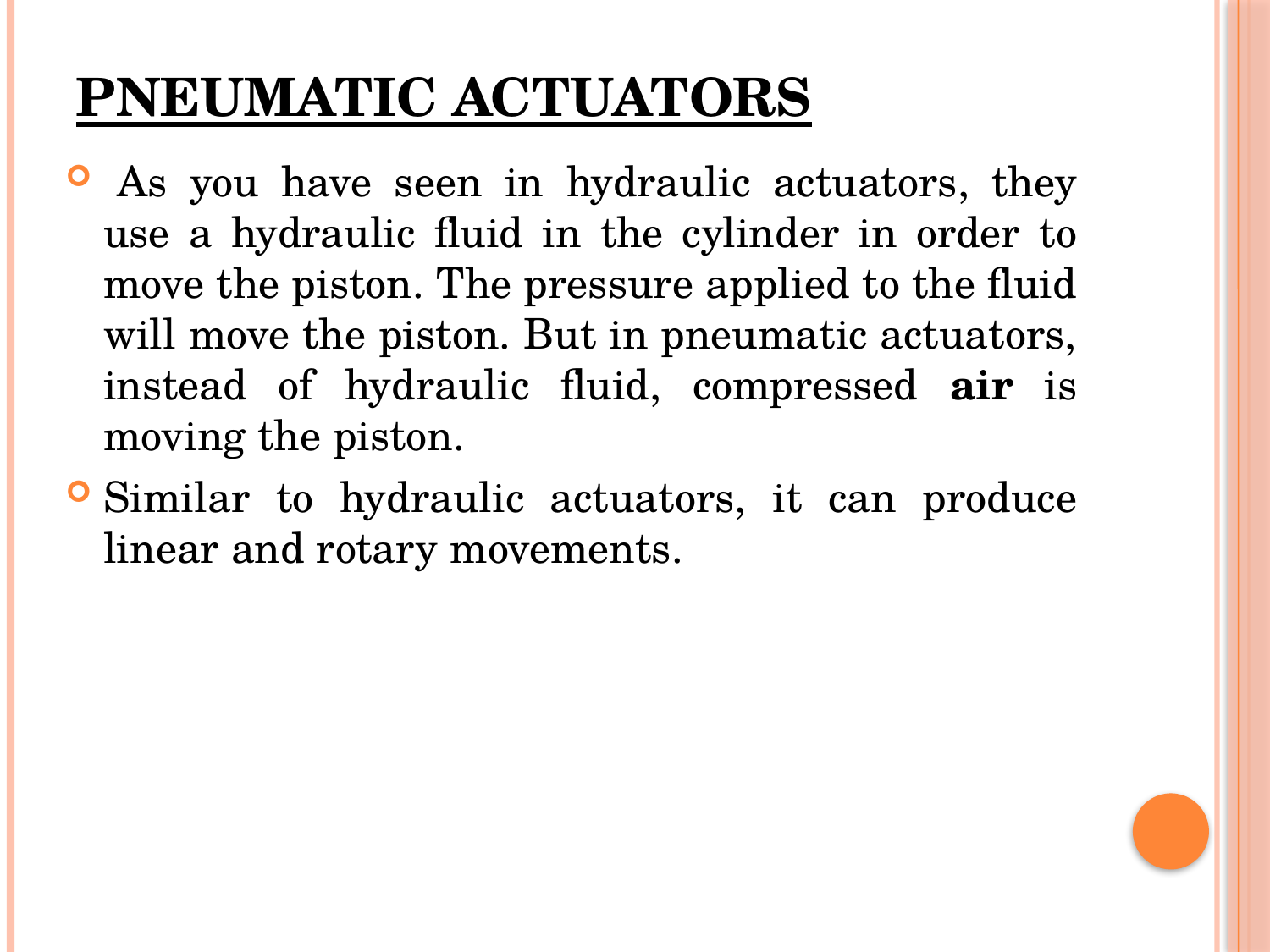

# Pneumatic actuators
 As you have seen in hydraulic actuators, they use a hydraulic fluid in the cylinder in order to move the piston. The pressure applied to the fluid will move the piston. But in pneumatic actuators, instead of hydraulic fluid, compressed air is moving the piston.
Similar to hydraulic actuators, it can produce linear and rotary movements.